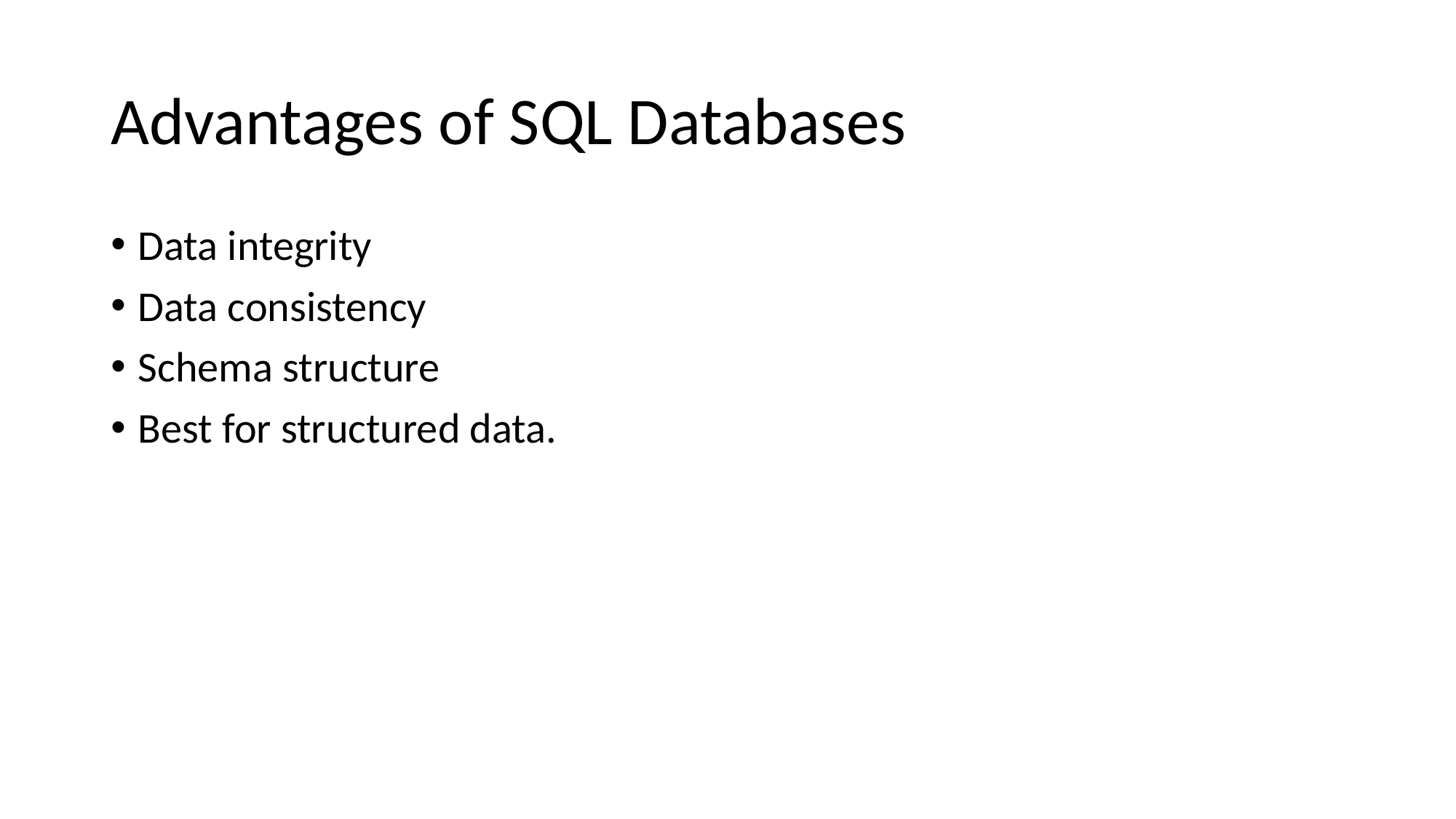

# Advantages of SQL Databases
Data integrity
Data consistency
Schema structure
Best for structured data.